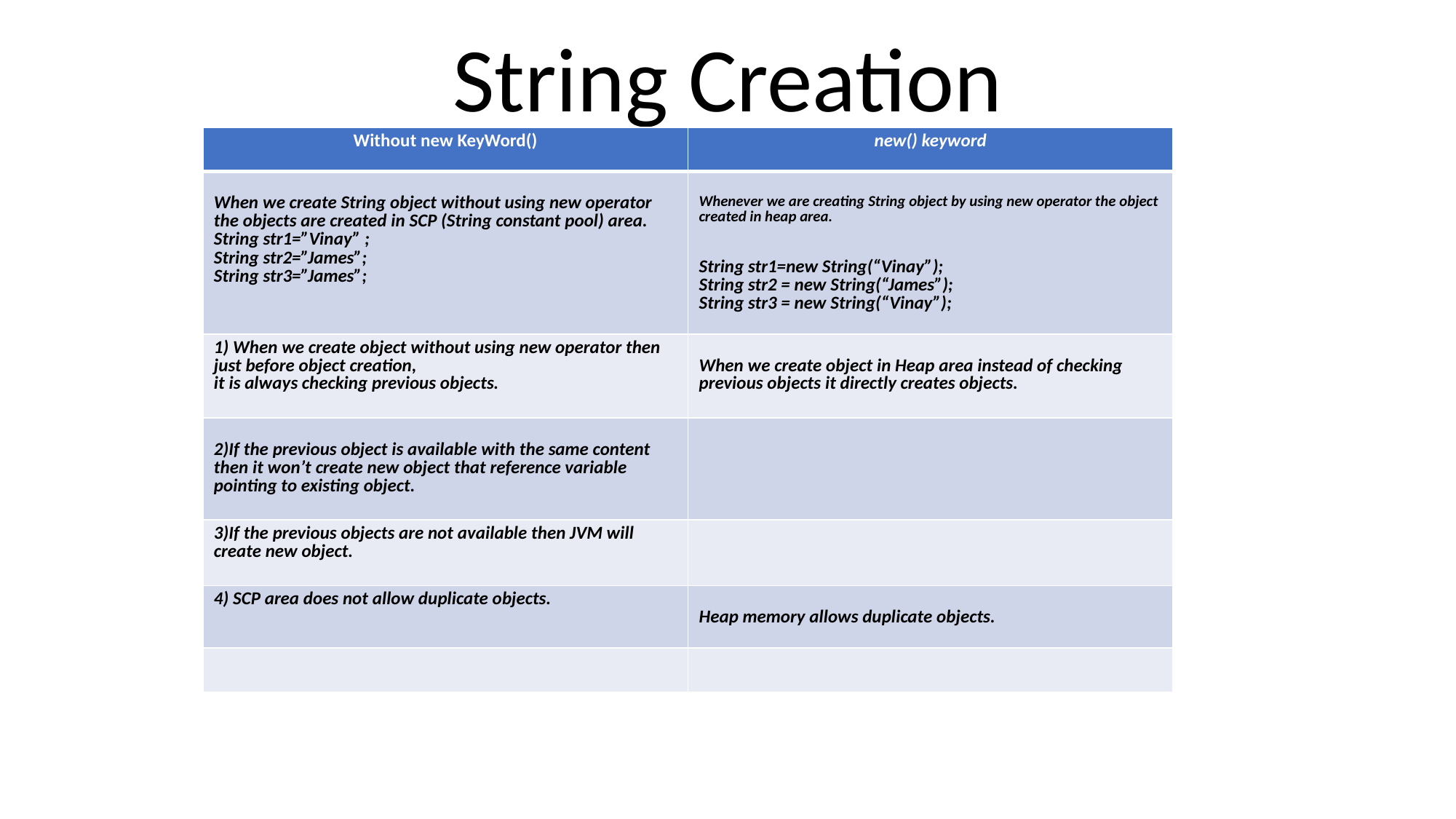

# String Creation

| Without new KeyWord() | new() keyword |
| --- | --- |
| When we create String object without using new operator the objects are created in SCP (String constant pool) area. String str1=”Vinay” ; String str2=”James”; String str3=”James”; | Whenever we are creating String object by using new operator the object created in heap area. String str1=new String(“Vinay”); String str2 = new String(“James”); String str3 = new String(“Vinay”); |
| 1) When we create object without using new operator then just before object creation, it is always checking previous objects. | When we create object in Heap area instead of checking previous objects it directly creates objects. |
| 2)If the previous object is available with the same content then it won’t create new object that reference variable pointing to existing object. |  |
| 3)If the previous objects are not available then JVM will create new object. |  |
| 4) SCP area does not allow duplicate objects. | Heap memory allows duplicate objects. |
|  |  |